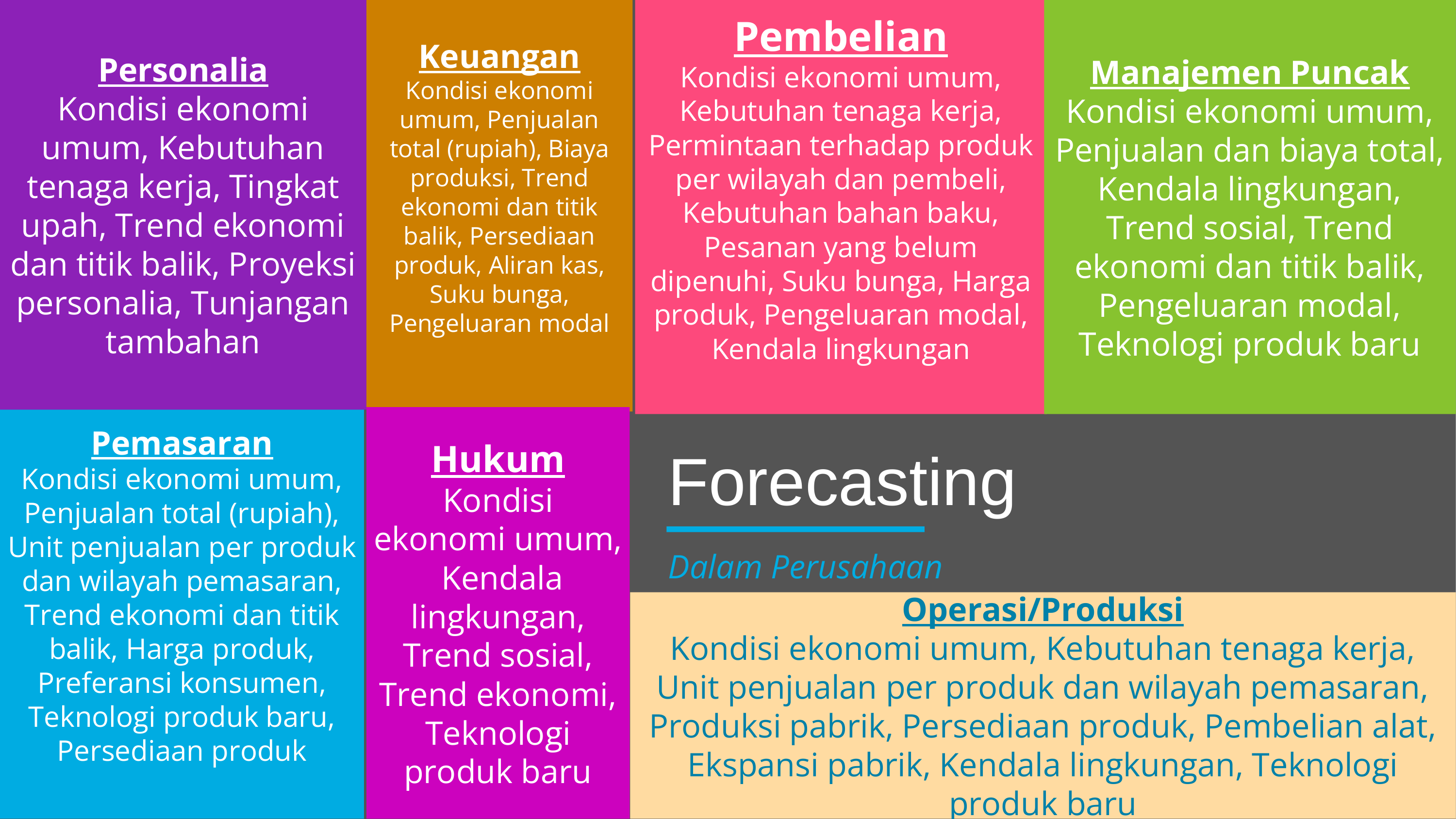

Personalia
Kondisi ekonomi umum, Kebutuhan tenaga kerja, Tingkat upah, Trend ekonomi dan titik balik, Proyeksi personalia, Tunjangan tambahan
Keuangan
Kondisi ekonomi umum, Penjualan total (rupiah), Biaya produksi, Trend ekonomi dan titik balik, Persediaan produk, Aliran kas, Suku bunga, Pengeluaran modal

Pembelian
Kondisi ekonomi umum, Kebutuhan tenaga kerja, Permintaan terhadap produk per wilayah dan pembeli, Kebutuhan bahan baku, Pesanan yang belum dipenuhi, Suku bunga, Harga produk, Pengeluaran modal, Kendala lingkungan

Manajemen Puncak
Kondisi ekonomi umum, Penjualan dan biaya total, Kendala lingkungan, Trend sosial, Trend ekonomi dan titik balik, Pengeluaran modal, Teknologi produk baru
Hukum
Kondisi ekonomi umum,  Kendala lingkungan, Trend sosial, Trend ekonomi, Teknologi produk baru
Pemasaran
Kondisi ekonomi umum, Penjualan total (rupiah), Unit penjualan per produk dan wilayah pemasaran, Trend ekonomi dan titik balik, Harga produk, Preferansi konsumen, Teknologi produk baru, Persediaan produk

# Forecasting
Dalam Perusahaan
Operasi/Produksi
Kondisi ekonomi umum, Kebutuhan tenaga kerja, Unit penjualan per produk dan wilayah pemasaran, Produksi pabrik, Persediaan produk, Pembelian alat, Ekspansi pabrik, Kendala lingkungan, Teknologi produk baru